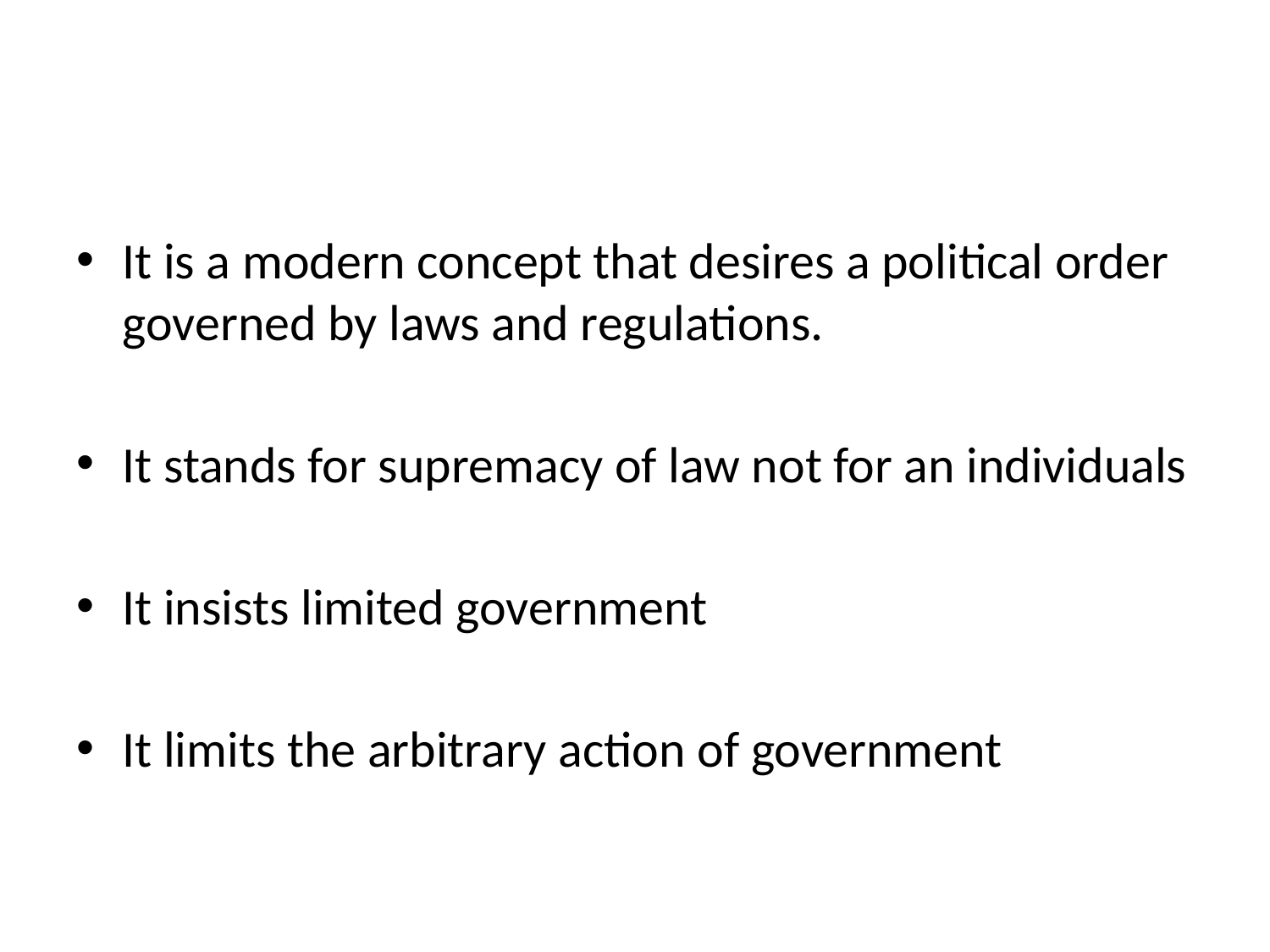

It is a modern concept that desires a political order governed by laws and regulations.

It stands for supremacy of law not for an individuals

It insists limited government

It limits the arbitrary action of government